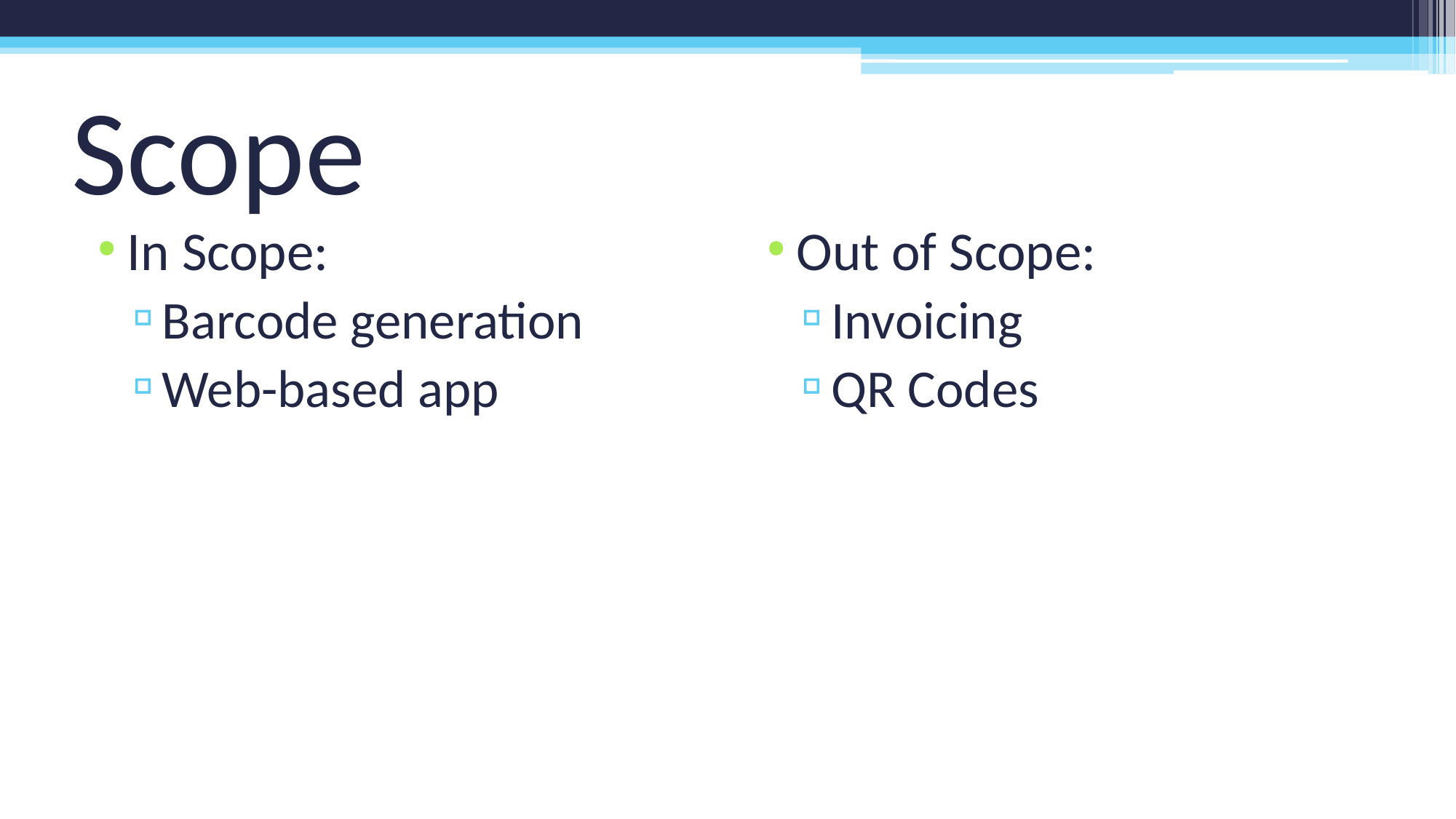

# Scope
In Scope:
Barcode generation
Web-based app
Out of Scope:
Invoicing
QR Codes